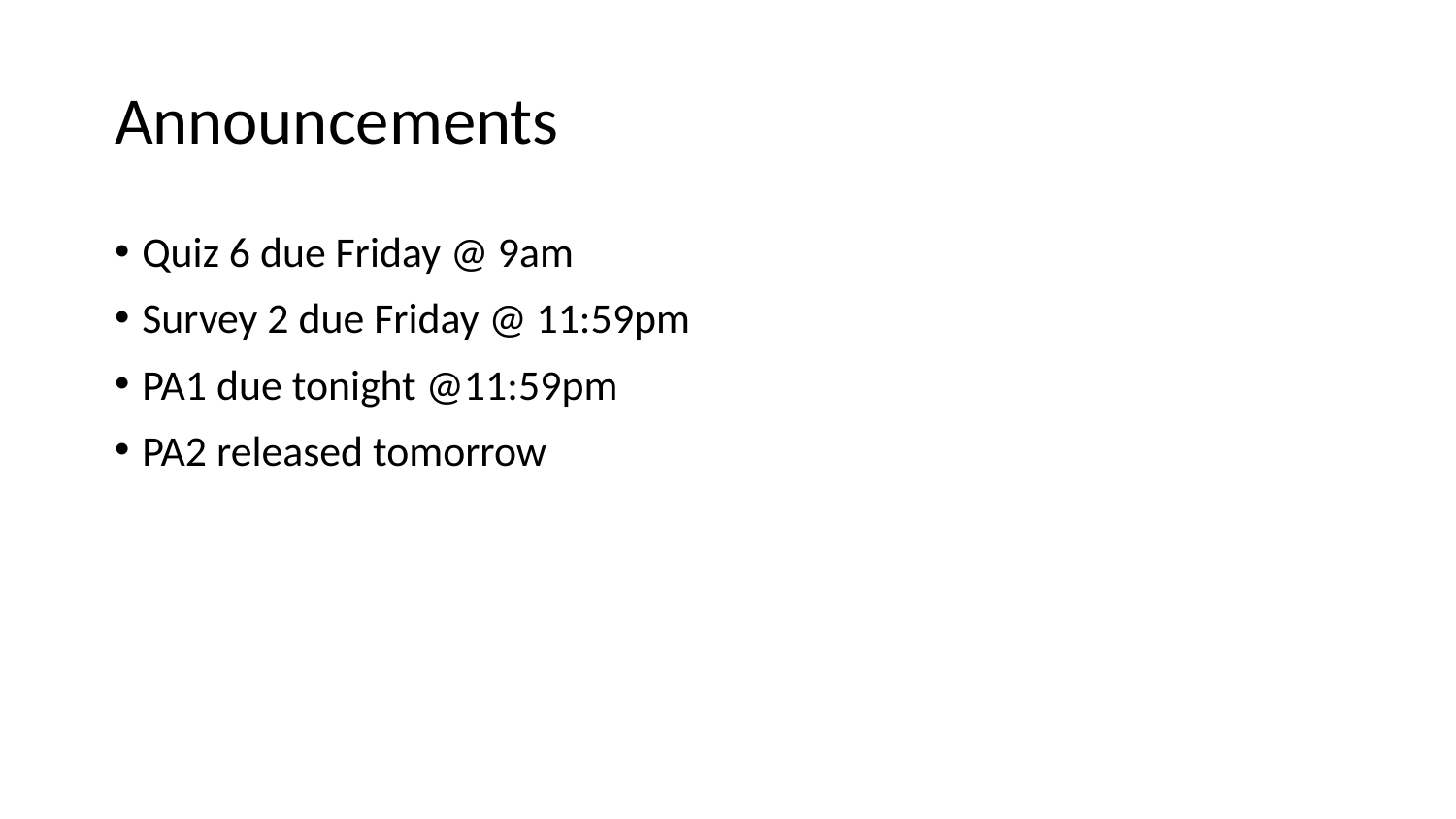

# Announcements
Quiz 6 due Friday @ 9am
Survey 2 due Friday @ 11:59pm
PA1 due tonight @11:59pm
PA2 released tomorrow